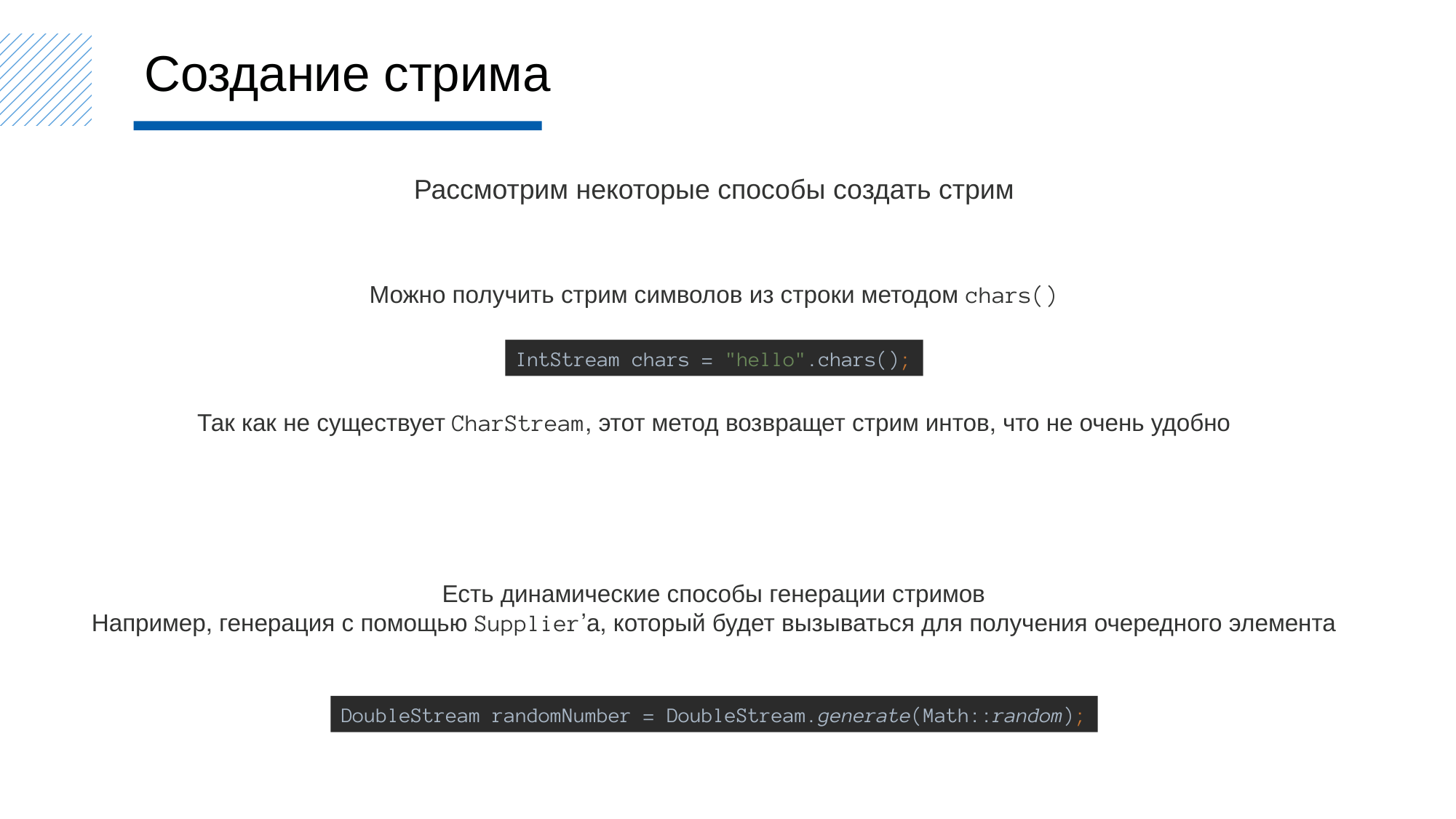

Создание стрима
Рассмотрим некоторые способы создать стрим
Можно получить стрим символов из строки методом chars()
IntStream chars = "hello".chars();
Так как не существует CharStream, этот метод возвращет стрим интов, что не очень удобно
Есть динамические способы генерации стримов
Например, генерация с помощью Supplier’а, который будет вызываться для получения очередного элемента
DoubleStream randomNumber = DoubleStream.generate(Math::random);